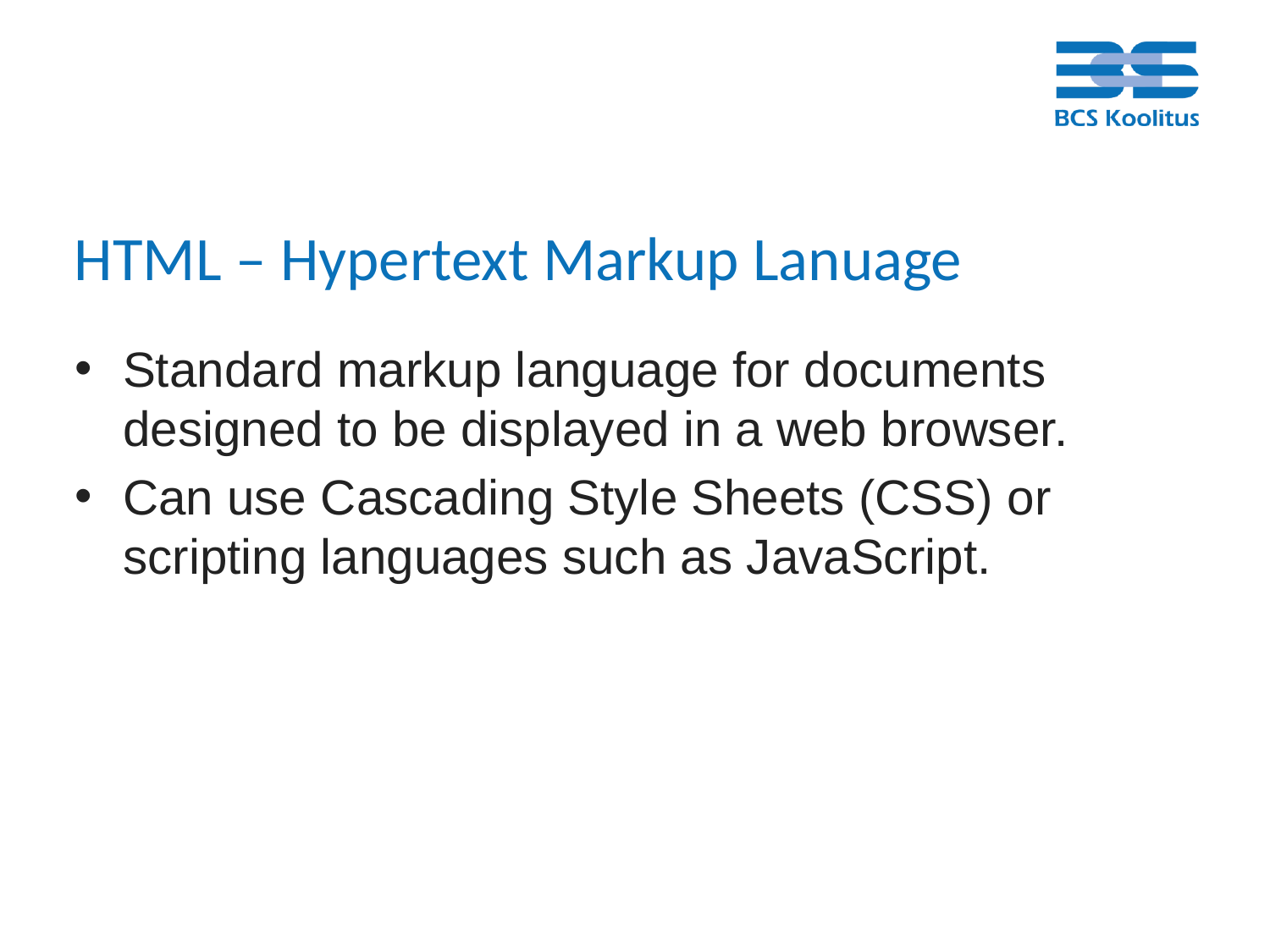

# HTML – Hypertext Markup Lanuage
Standard markup language for documents designed to be displayed in a web browser.
Can use Cascading Style Sheets (CSS) or scripting languages such as JavaScript.